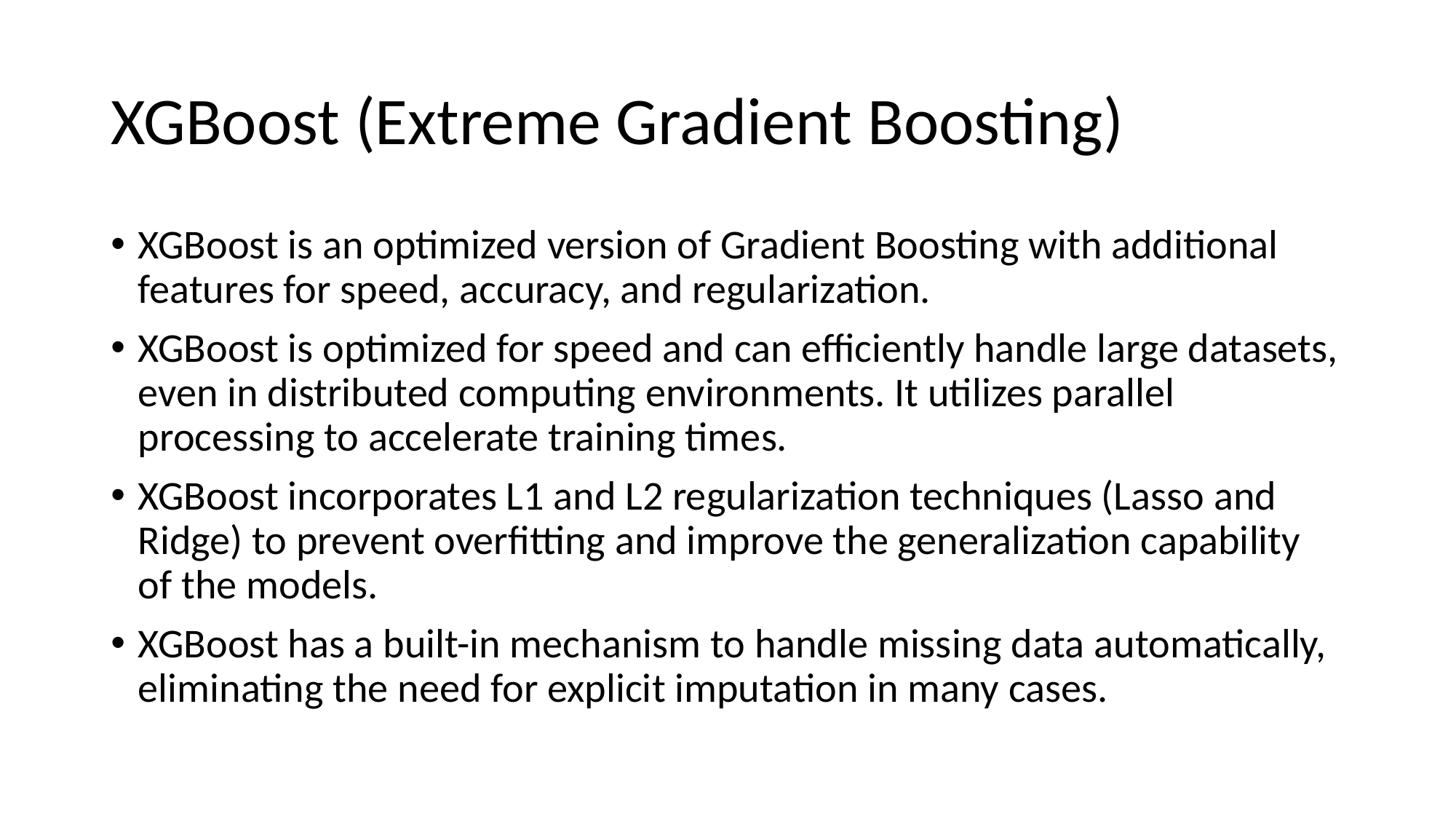

# XGBoost (Extreme Gradient Boosting)
XGBoost is an optimized version of Gradient Boosting with additional features for speed, accuracy, and regularization.
XGBoost is optimized for speed and can efficiently handle large datasets, even in distributed computing environments. It utilizes parallel processing to accelerate training times.
XGBoost incorporates L1 and L2 regularization techniques (Lasso and Ridge) to prevent overfitting and improve the generalization capability of the models.
XGBoost has a built-in mechanism to handle missing data automatically, eliminating the need for explicit imputation in many cases.